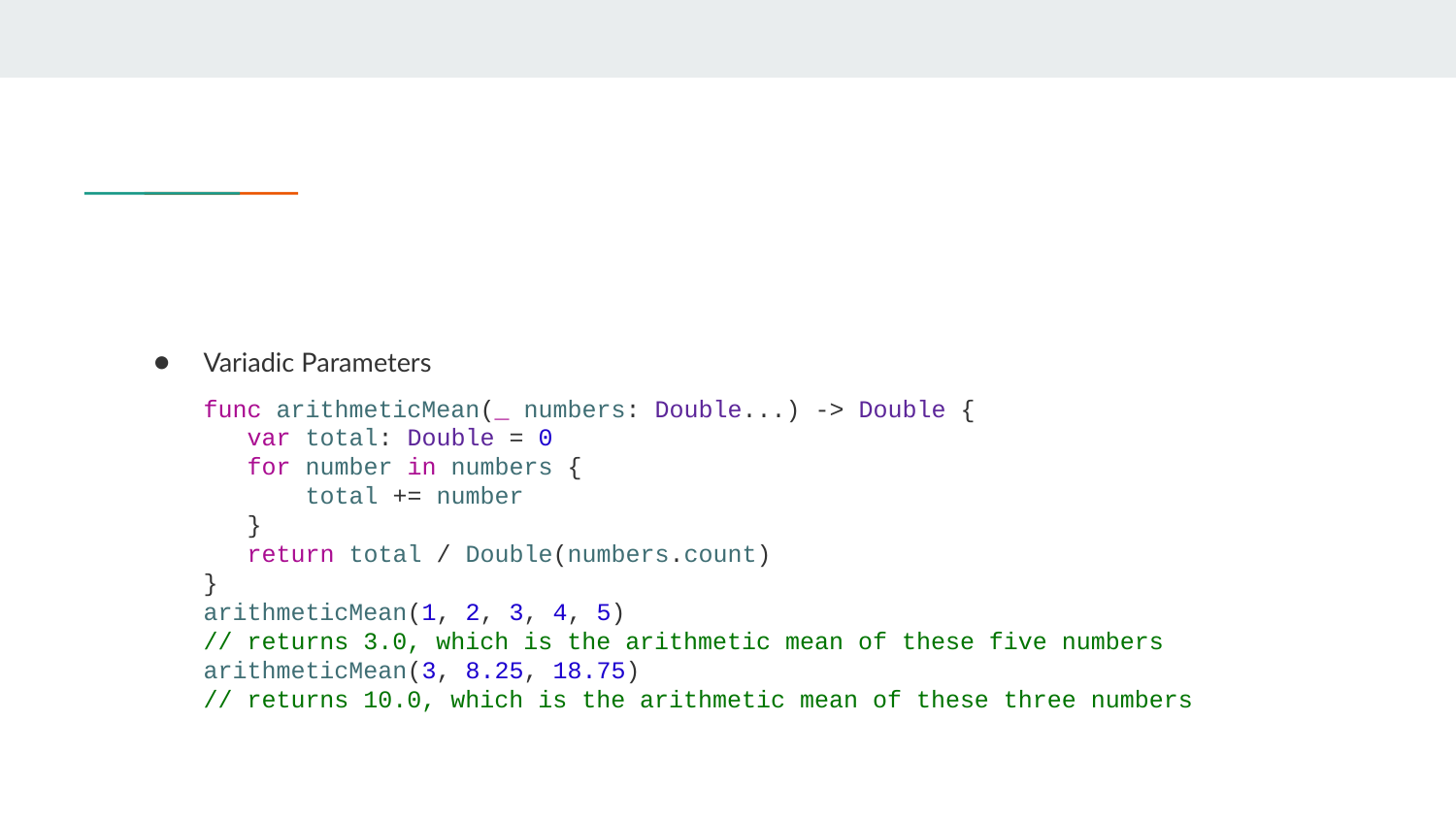

#
Variadic Parameters
func arithmeticMean(_ numbers: Double...) -> Double {
   var total: Double = 0
   for number in numbers {
       total += number
   }
   return total / Double(numbers.count)
}
arithmeticMean(1, 2, 3, 4, 5)
// returns 3.0, which is the arithmetic mean of these five numbers
arithmeticMean(3, 8.25, 18.75)
// returns 10.0, which is the arithmetic mean of these three numbers